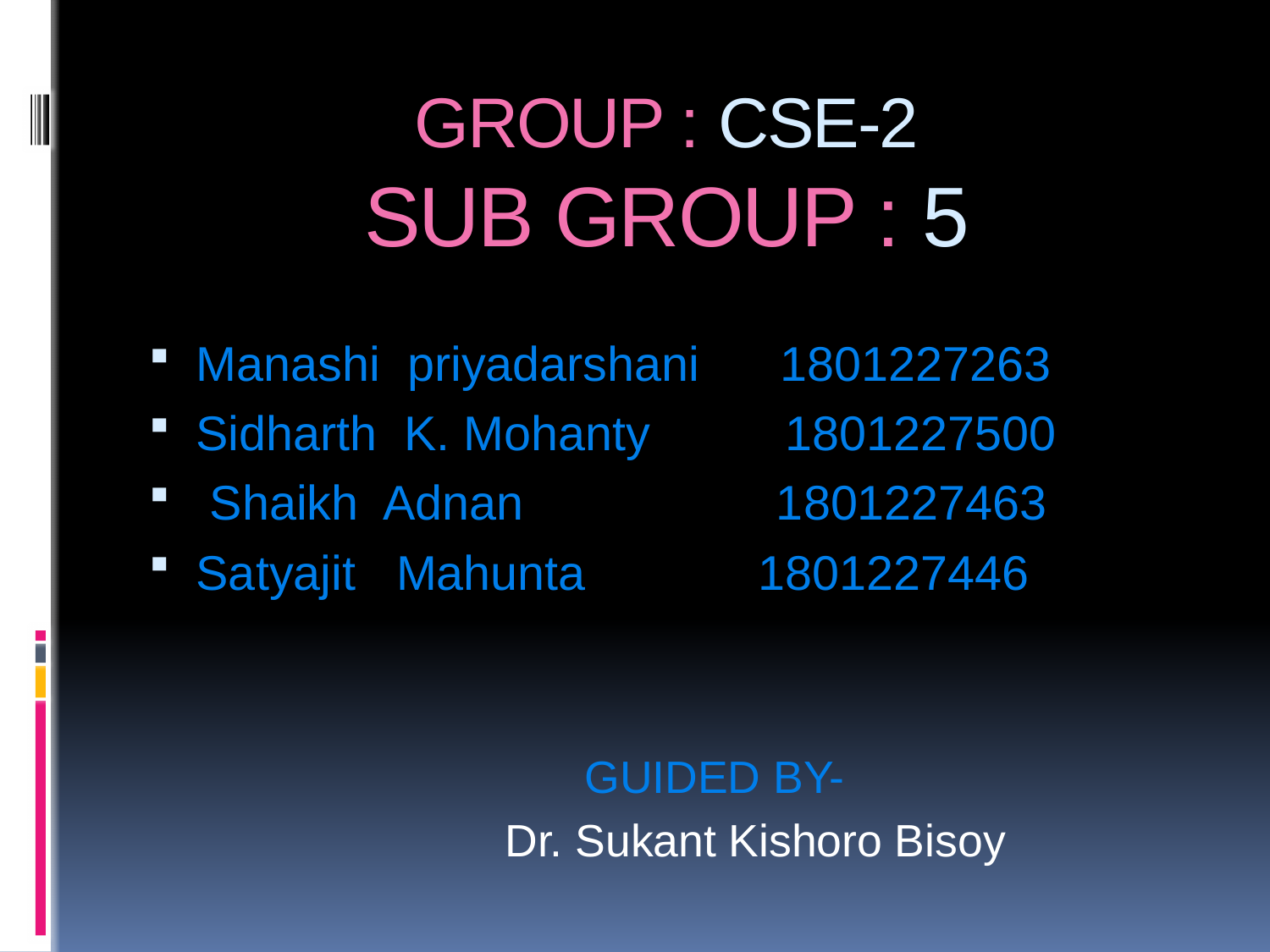

# GROUP : CSE-2 SUB GROUP : 5
Manashi  priyadarshani      1801227263
Sidharth  K. Mohanty          1801227500
 Shaikh  Adnan	                 1801227463
Satyajit   Mahunta	       1801227446

			                  GUIDED BY-
			    Dr. Sukant Kishoro Bisoy